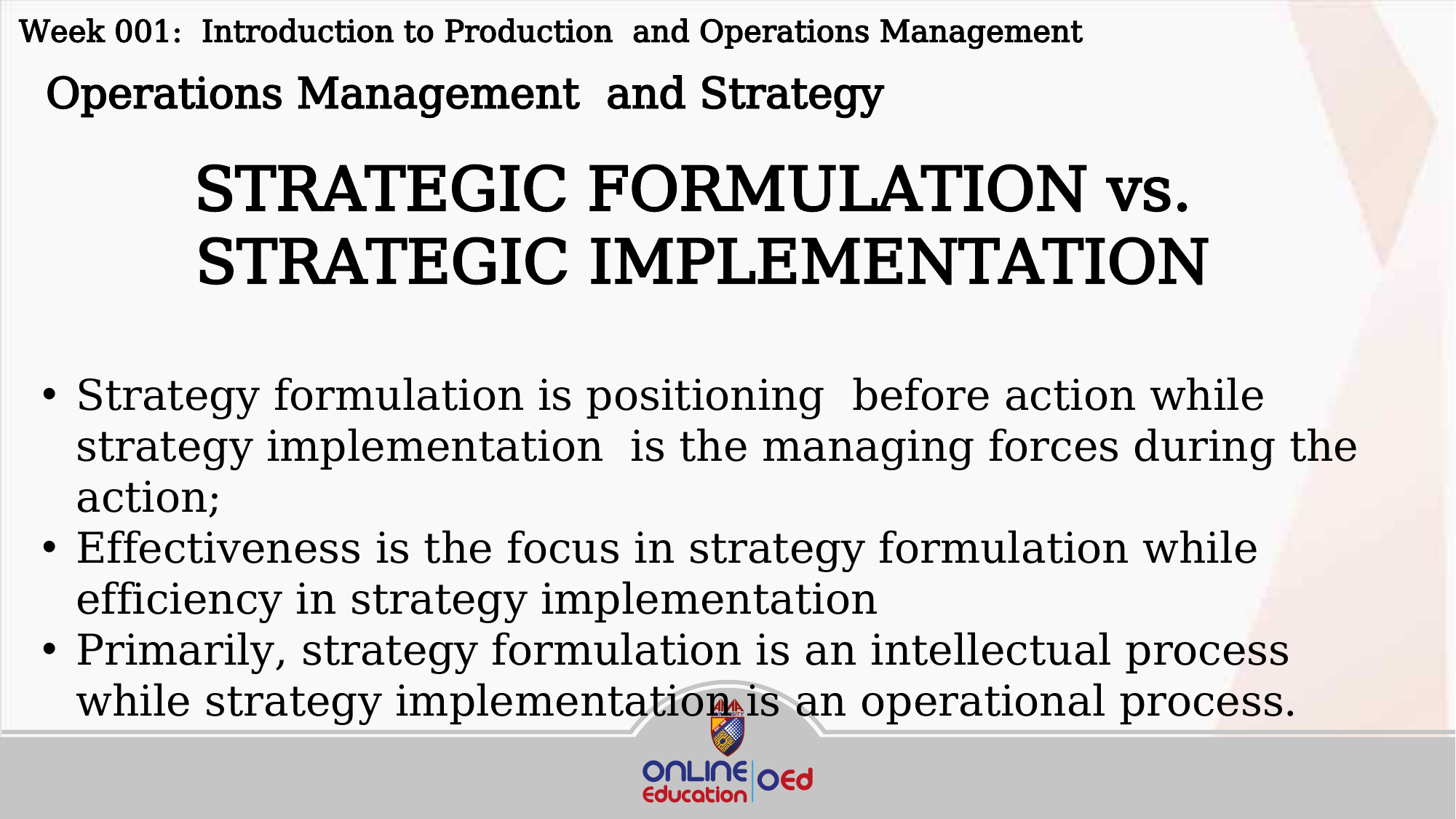

Week 001:  Introduction to Production  and Operations Management
  Operations Management  and Strategy
STRATEGIC FORMULATION vs.
STRATEGIC IMPLEMENTATION

Strategy formulation is positioning  before action while strategy implementation  is the managing forces during the action;
Effectiveness is the focus in strategy formulation while efficiency in strategy implementation
Primarily, strategy formulation is an intellectual process while strategy implementation is an operational process.